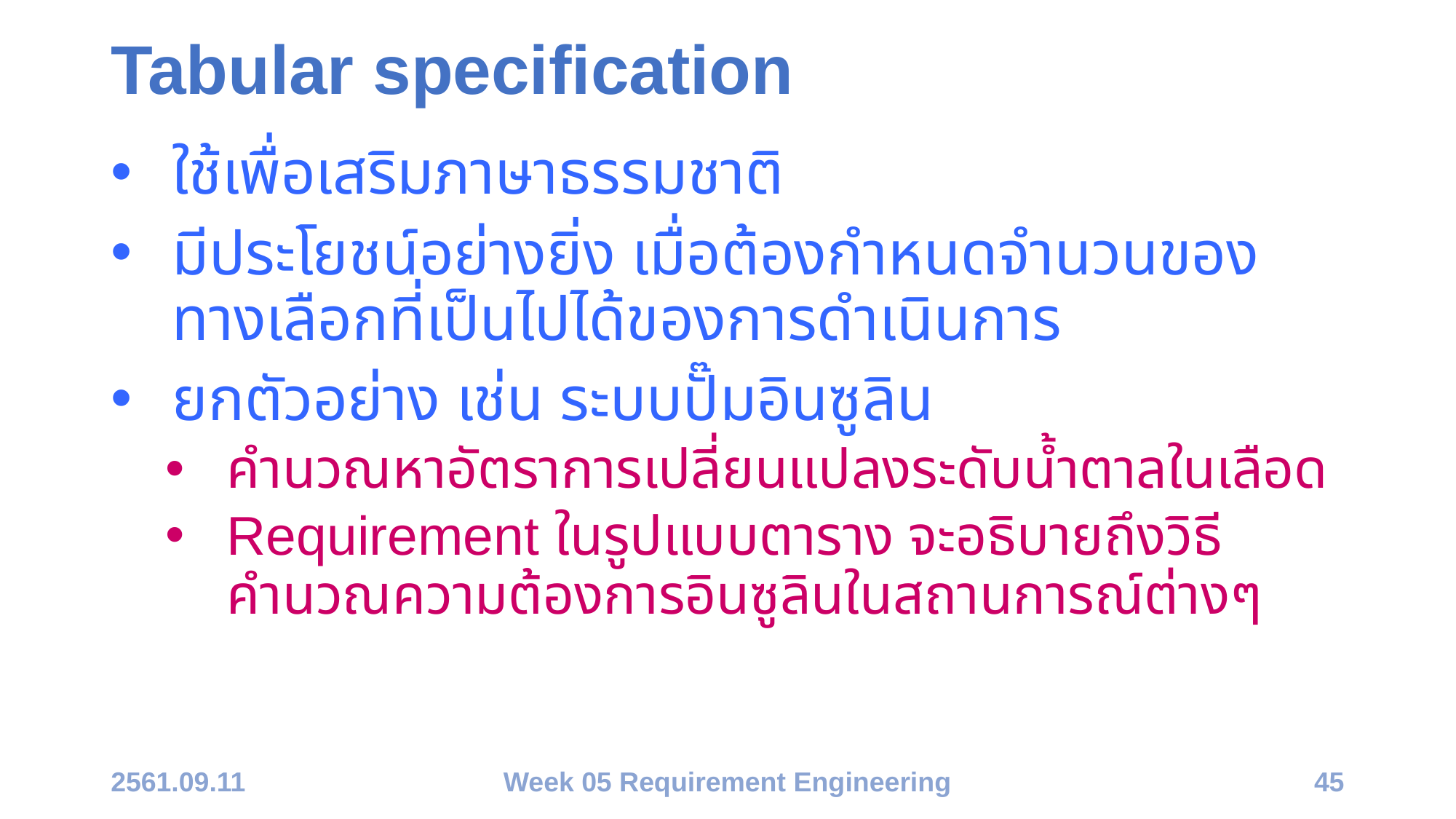

# Tabular specification
ใช้เพื่อเสริมภาษาธรรมชาติ
มีประโยชน์อย่างยิ่ง เมื่อต้องกำหนดจำนวนของทางเลือกที่เป็นไปได้ของการดำเนินการ
ยกตัวอย่าง เช่น ระบบปั๊มอินซูลิน
คำนวณหาอัตราการเปลี่ยนแปลงระดับน้ำตาลในเลือด
Requirement ในรูปแบบตาราง จะอธิบายถึงวิธีคำนวณความต้องการอินซูลินในสถานการณ์ต่างๆ
2561.09.11
Week 05 Requirement Engineering
45